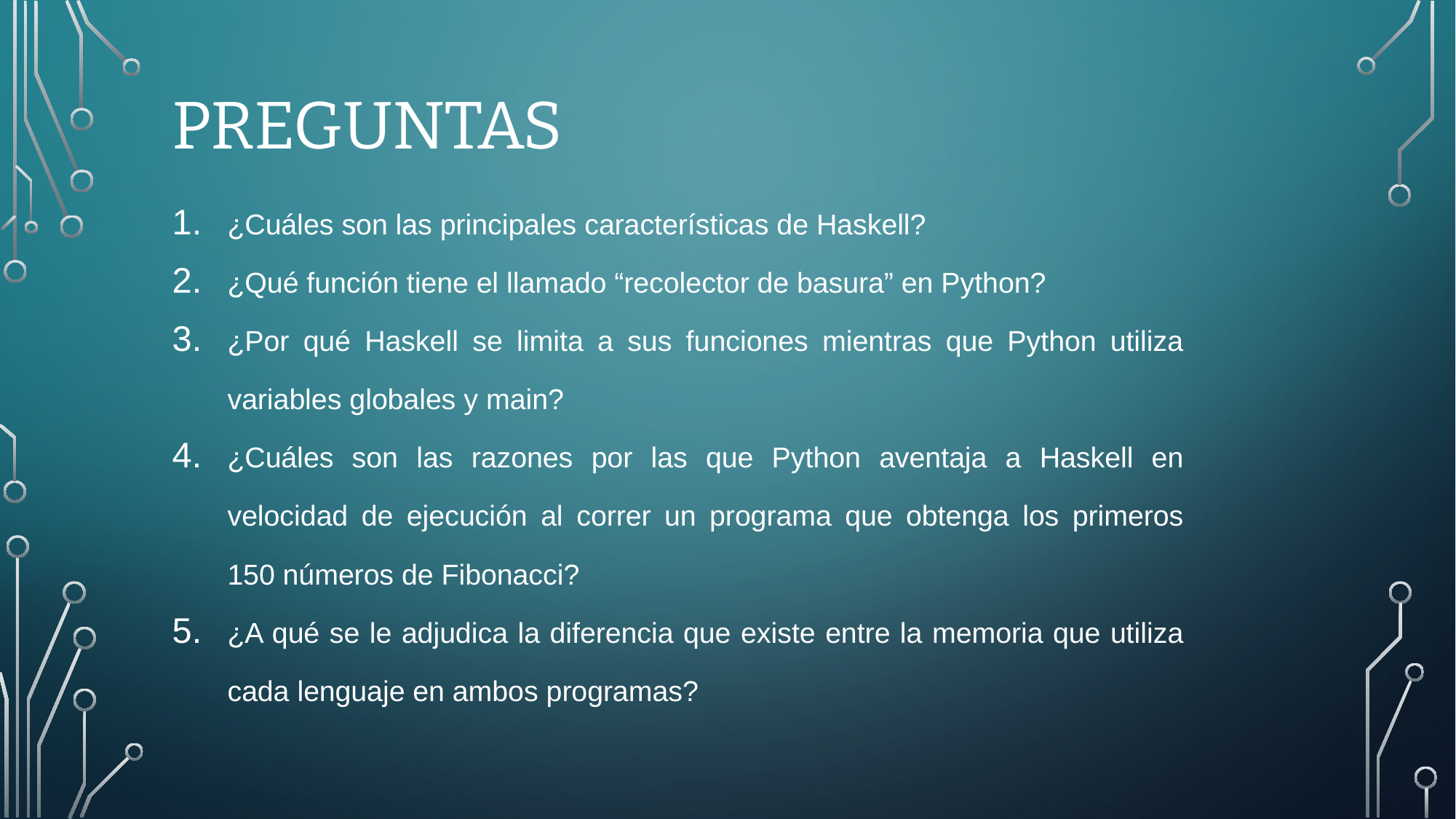

# Preguntas
¿Cuáles son las principales características de Haskell?
¿Qué función tiene el llamado “recolector de basura” en Python?
¿Por qué Haskell se limita a sus funciones mientras que Python utiliza variables globales y main?
¿Cuáles son las razones por las que Python aventaja a Haskell en velocidad de ejecución al correr un programa que obtenga los primeros 150 números de Fibonacci?
¿A qué se le adjudica la diferencia que existe entre la memoria que utiliza cada lenguaje en ambos programas?